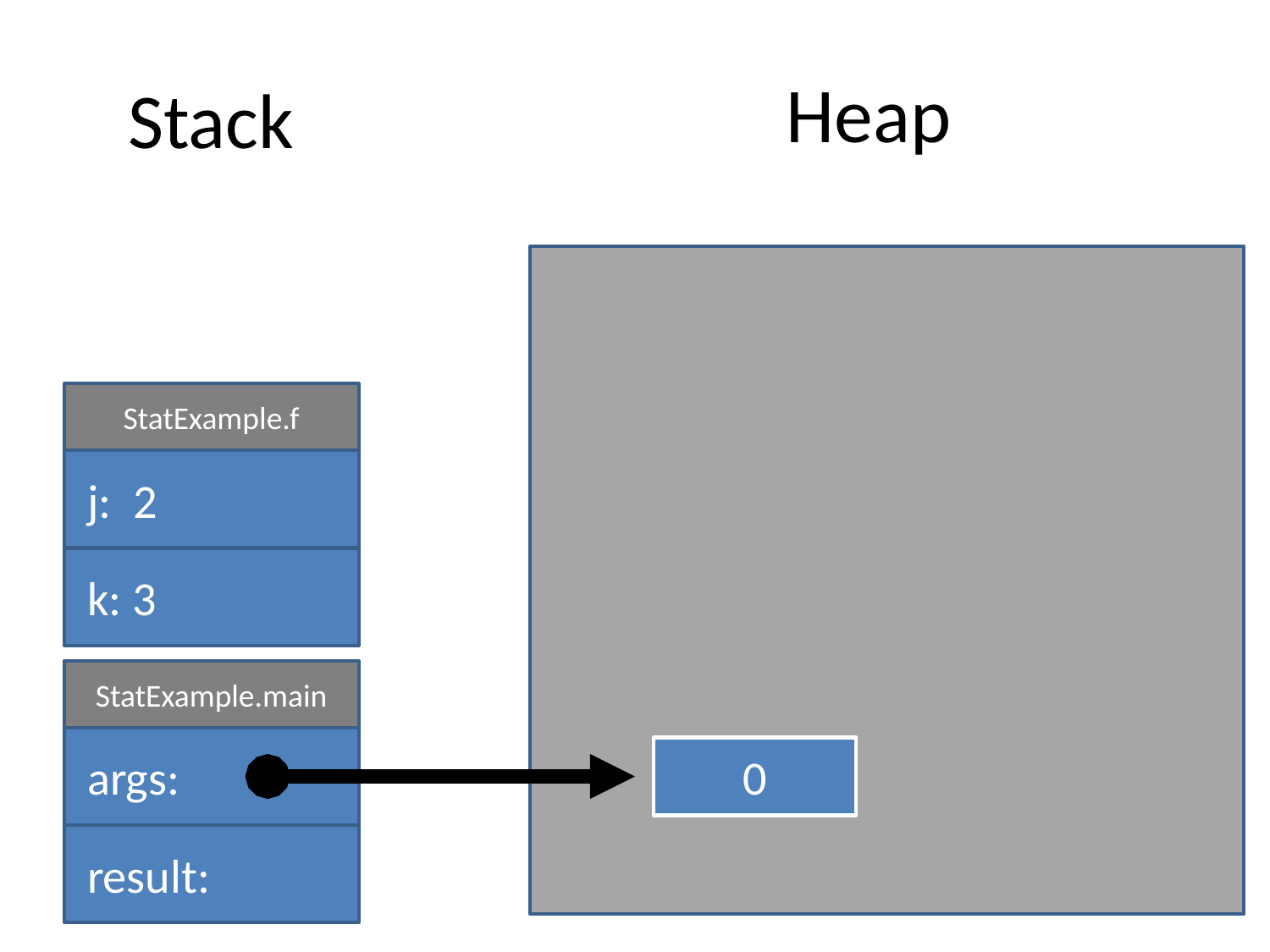

Heap
# Stack

StatExample.f
 j:  2
 k: 3
StatExample.main
 args:
0
 result: